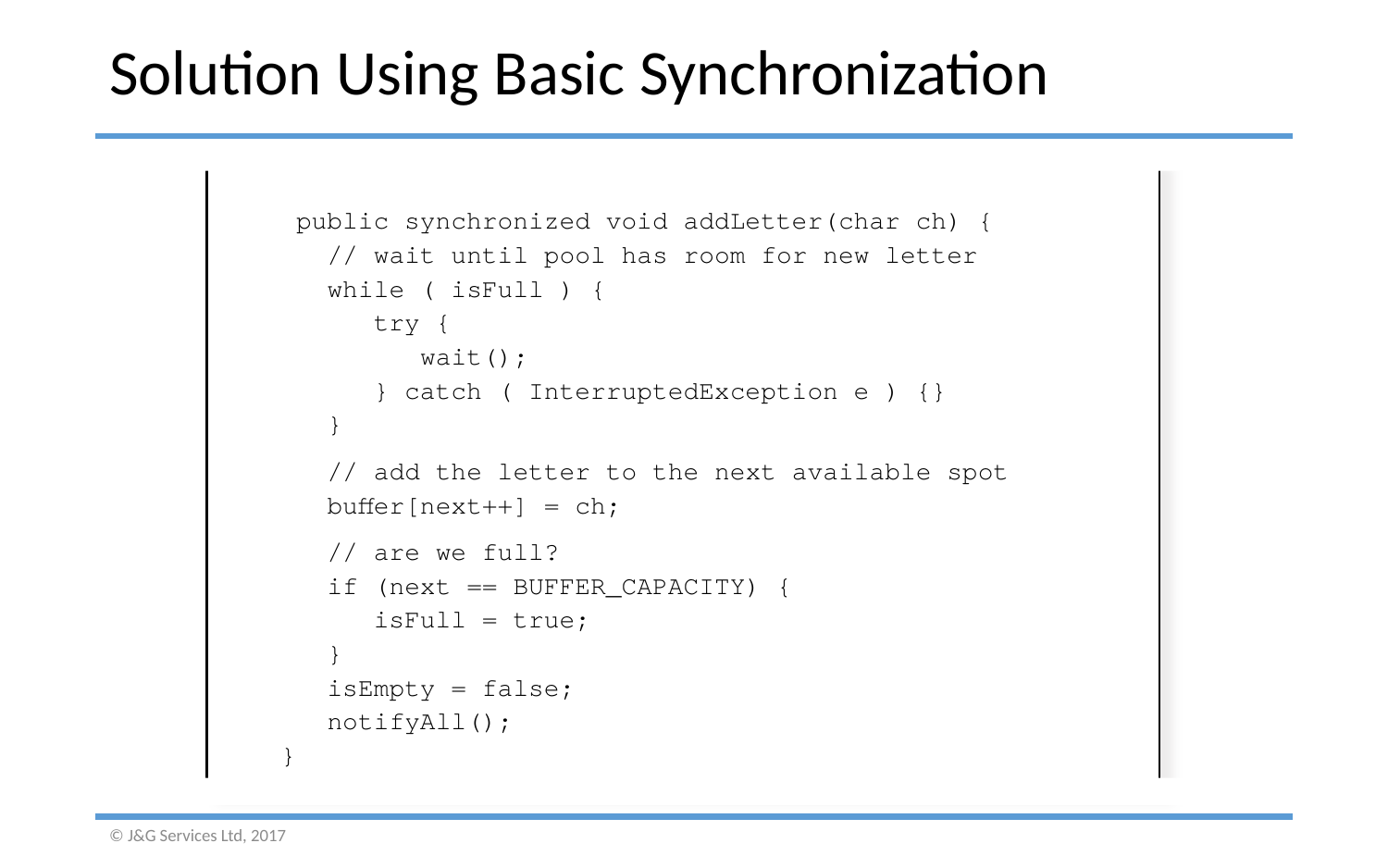

# Solution Using Basic Synchronization

    public synchronized void addLetter(char ch) {
      // wait until pool has room for new letter
      while ( isFull ) {
         try {
            wait();
         } catch ( InterruptedException e ) {}
      }
      // add the letter to the next available spot
      buffer[next++] = ch;
      // are we full?
      if (next == BUFFER_CAPACITY) {
         isFull = true;
      }
      isEmpty = false;
      notifyAll();
   }